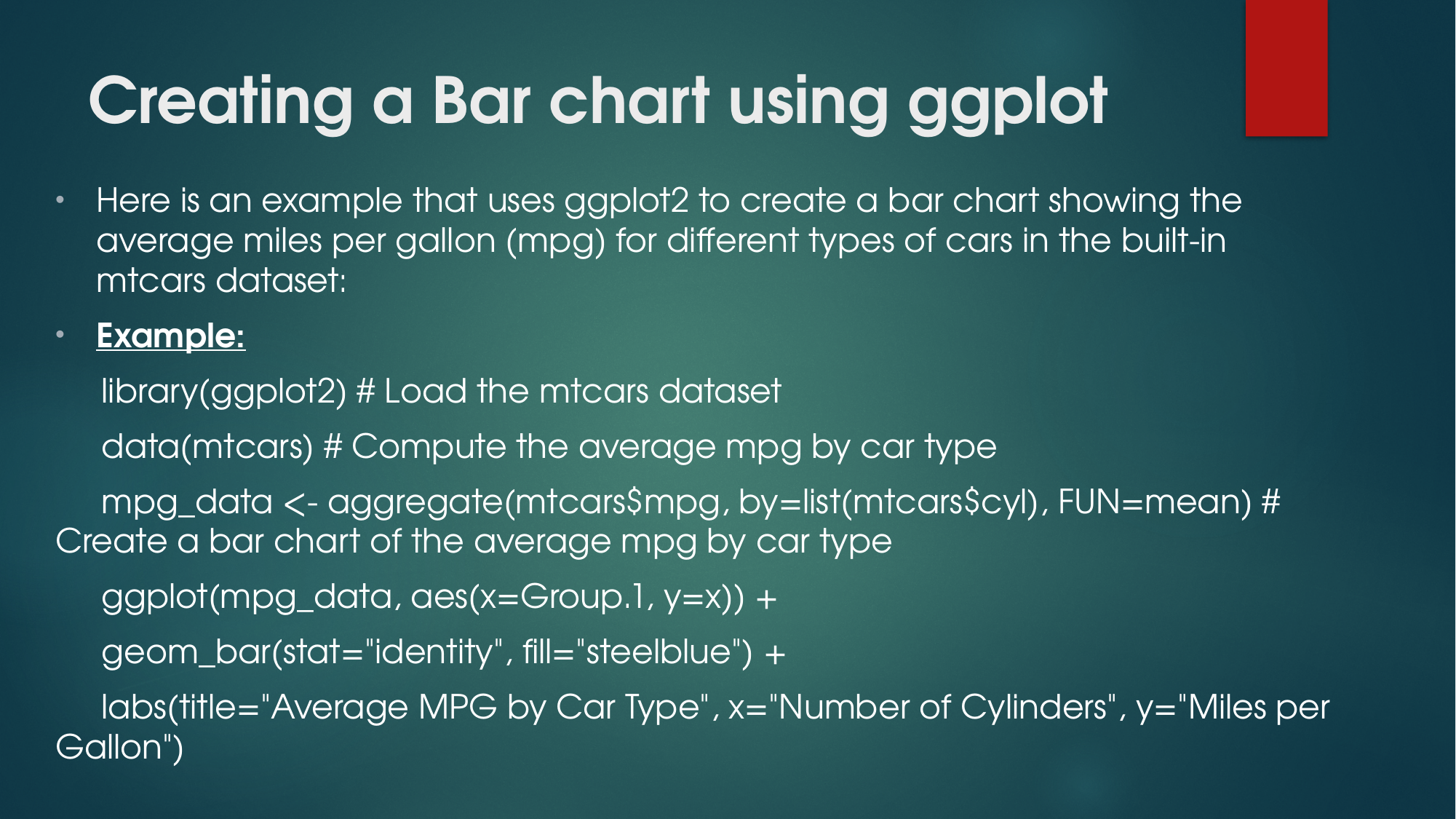

# Creating a Bar chart using ggplot
Here is an example that uses ggplot2 to create a bar chart showing the average miles per gallon (mpg) for different types of cars in the built-in mtcars dataset:
Example:
     library(ggplot2) # Load the mtcars dataset
     data(mtcars) # Compute the average mpg by car type
     mpg_data <- aggregate(mtcars$mpg, by=list(mtcars$cyl), FUN=mean) # Create a bar chart of the average mpg by car type
     ggplot(mpg_data, aes(x=Group.1, y=x)) +
     geom_bar(stat="identity", fill="steelblue") +
     labs(title="Average MPG by Car Type", x="Number of Cylinders", y="Miles per Gallon")